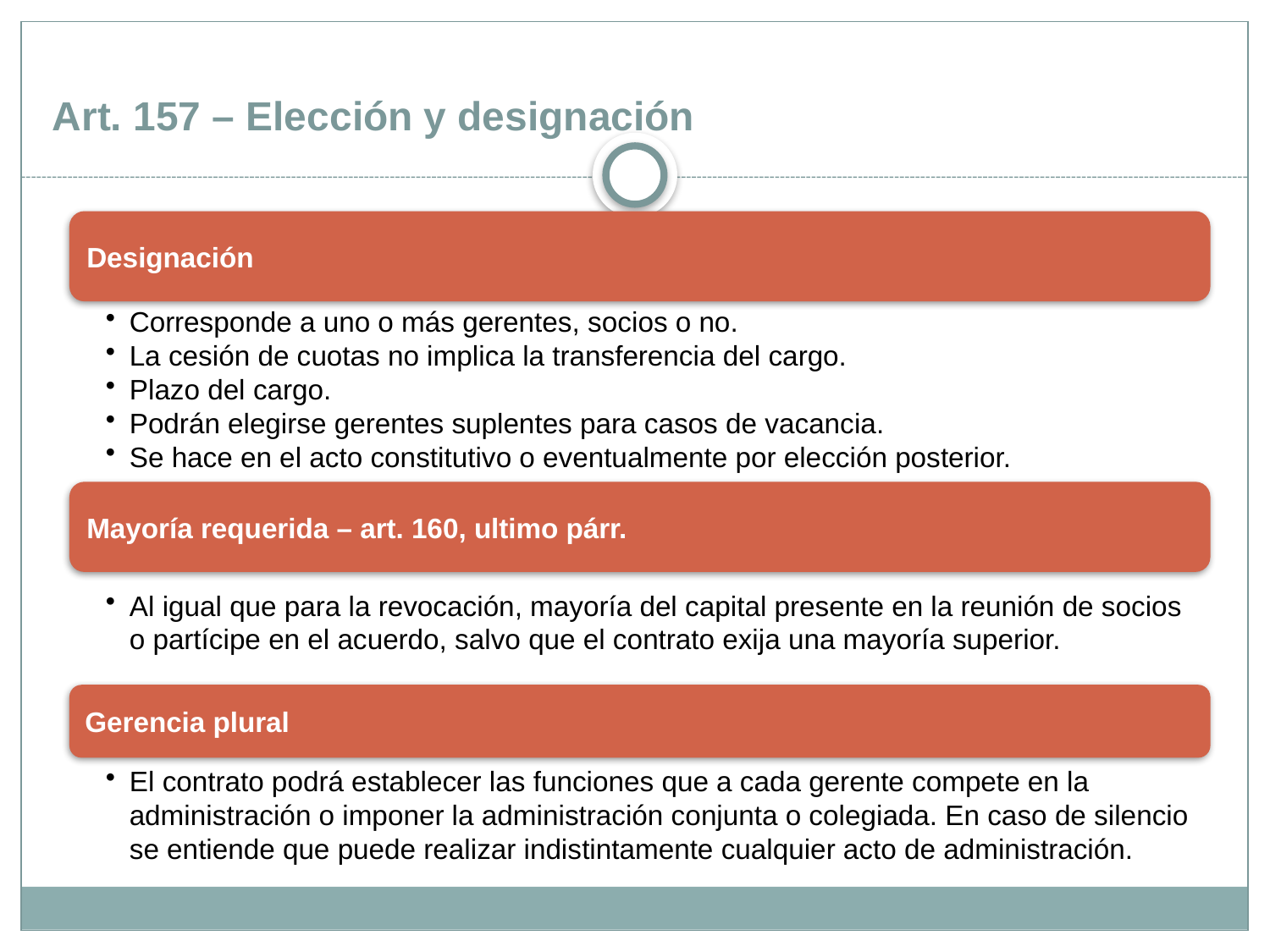

Art. 157 – Elección y designación
Designación
Corresponde a uno o más gerentes, socios o no.
La cesión de cuotas no implica la transferencia del cargo.
Plazo del cargo.
Podrán elegirse gerentes suplentes para casos de vacancia.
Se hace en el acto constitutivo o eventualmente por elección posterior.
Mayoría requerida – art. 160, ultimo párr.
Al igual que para la revocación, mayoría del capital presente en la reunión de socios o partícipe en el acuerdo, salvo que el contrato exija una mayoría superior.
Gerencia plural
El contrato podrá establecer las funciones que a cada gerente compete en la administración o imponer la administración conjunta o colegiada. En caso de silencio se entiende que puede realizar indistintamente cualquier acto de administración.